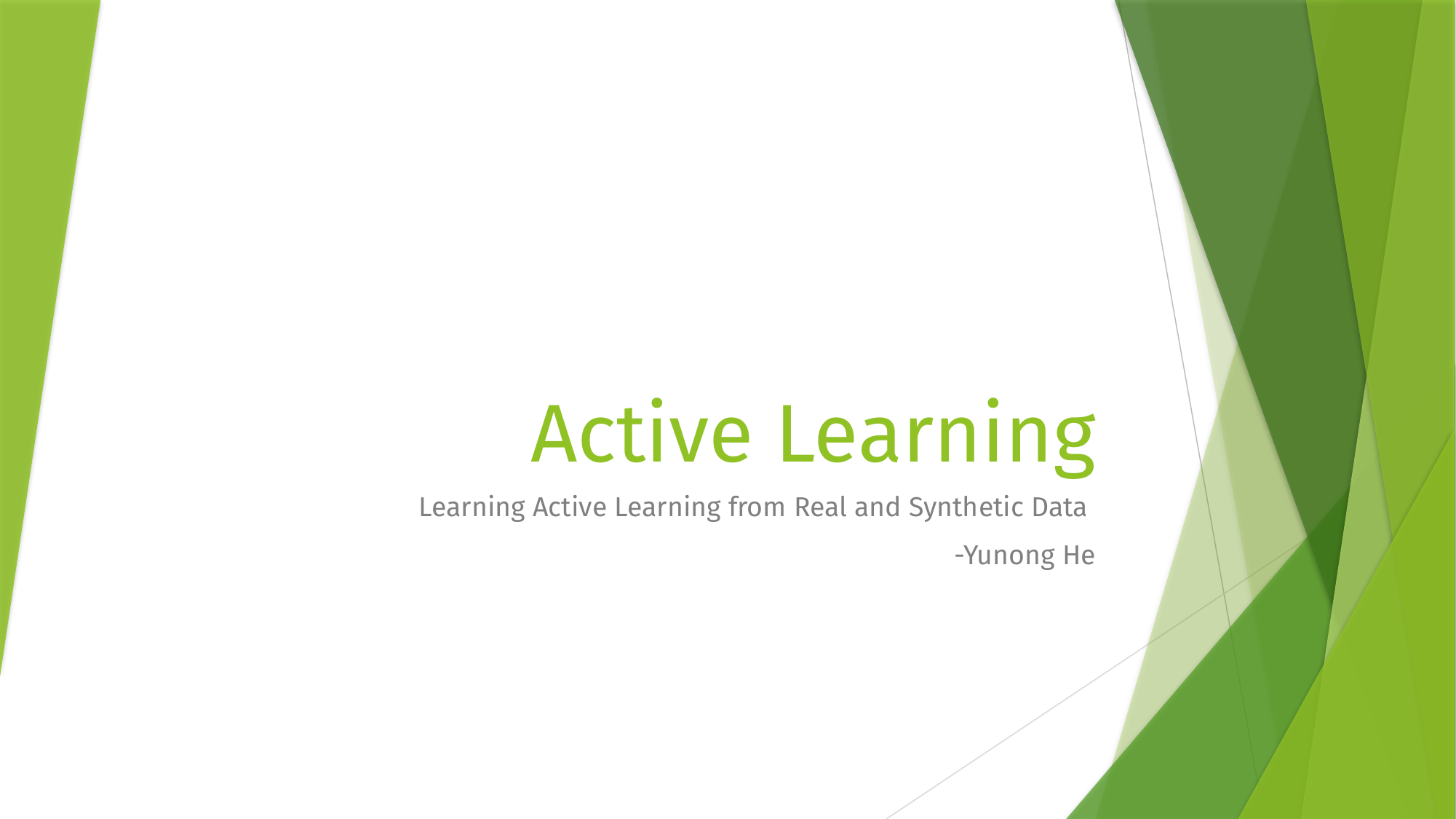

# Active Learning
Learning Active Learning from Real and Synthetic Data
-Yunong He